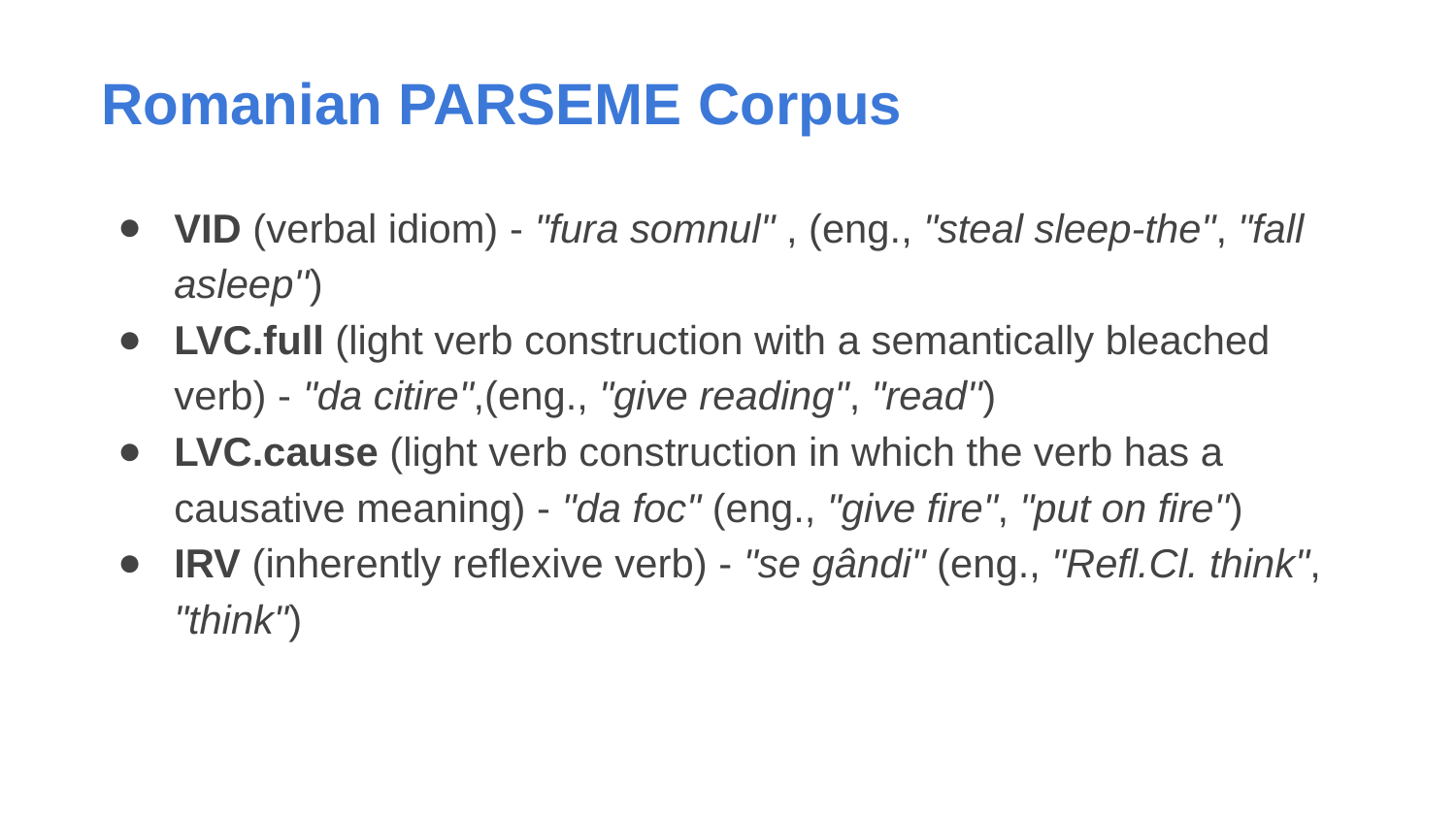

# Romanian PARSEME Corpus
VID (verbal idiom) - "fura somnul" , (eng., "steal sleep-the", "fall asleep'')
LVC.full (light verb construction with a semantically bleached verb) - "da citire",(eng., "give reading", "read'')
LVC.cause (light verb construction in which the verb has a causative meaning) - "da foc" (eng., "give fire", "put on fire'')
IRV (inherently reflexive verb) - "se gândi" (eng., "Refl.Cl. think", "think")